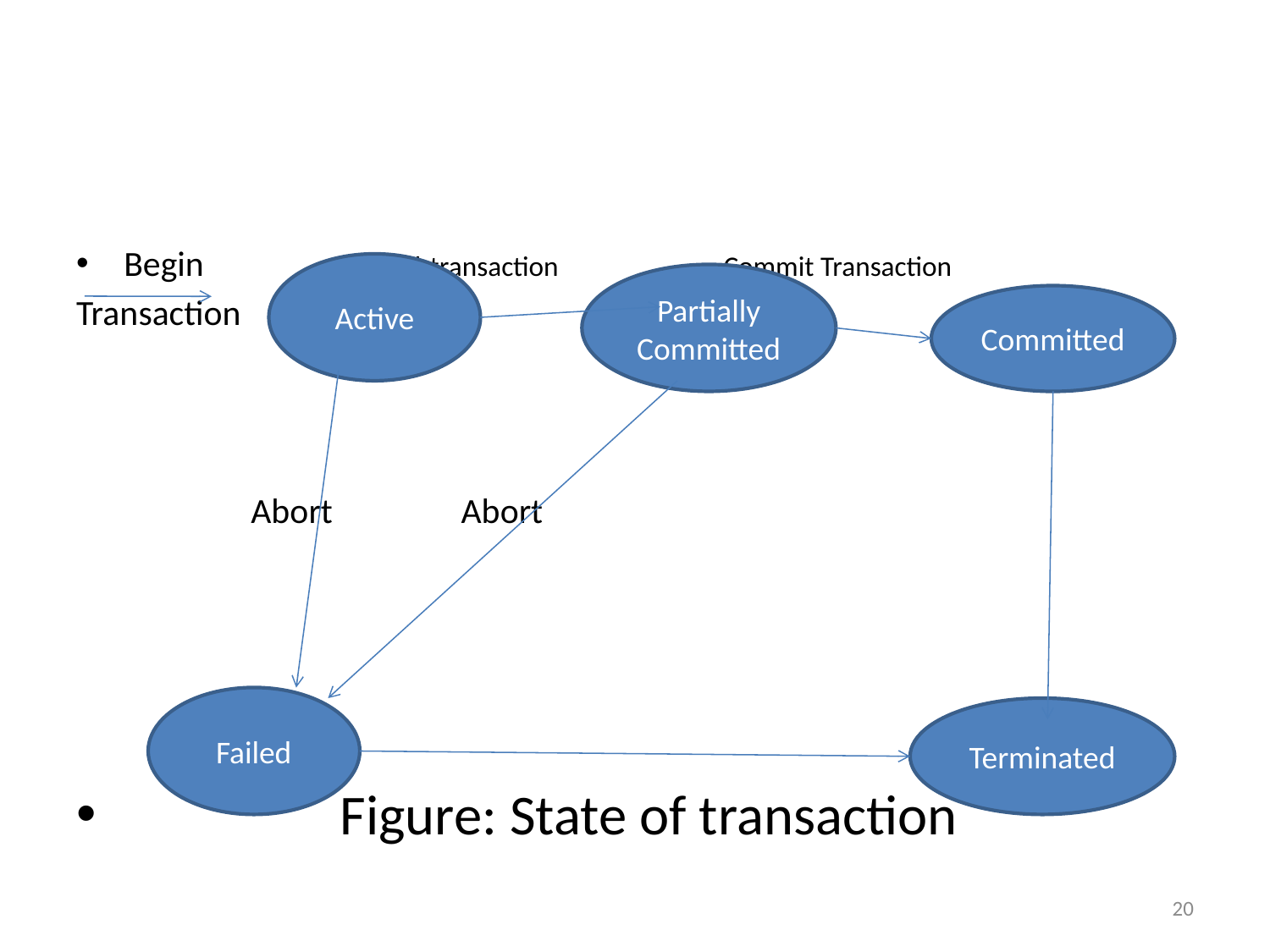

Begin		End-transaction                          Commit Transaction
Transaction

		Abort                Abort

                 Figure: State of transaction
Active
Partially Committed
Committed
Failed
Terminated
20